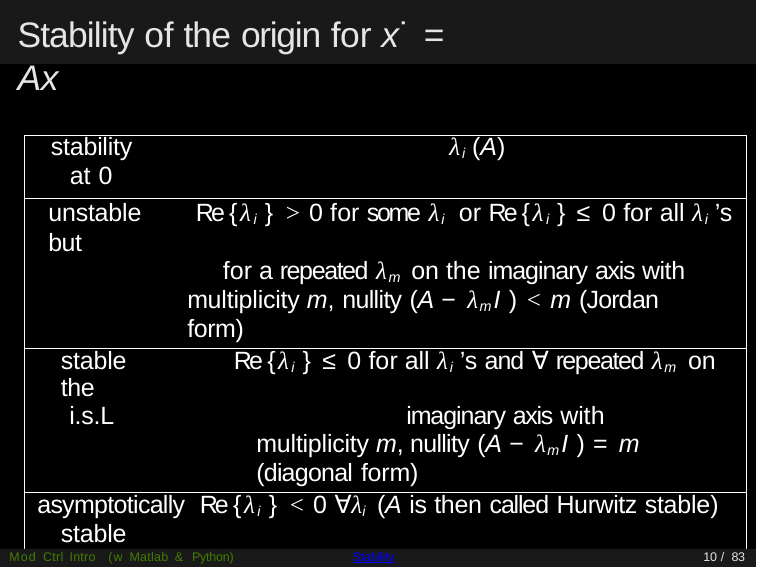

Stability of the origin for x˙ = Ax
| stability λi (A) at 0 |
| --- |
| unstable Re {λi } > 0 for some λi or Re {λi } ≤ 0 for all λi ’s but for a repeated λm on the imaginary axis with multiplicity m, nullity (A − λmI ) < m (Jordan form) |
| stable Re {λi } ≤ 0 for all λi ’s and ∀ repeated λm on the i.s.L imaginary axis with multiplicity m, nullity (A − λmI ) = m (diagonal form) |
| asymptotically Re {λi } < 0 ∀λi (A is then called Hurwitz stable) stable |
Mod Ctrl Intro (w Matlab & Python)
Stability
10 / 83